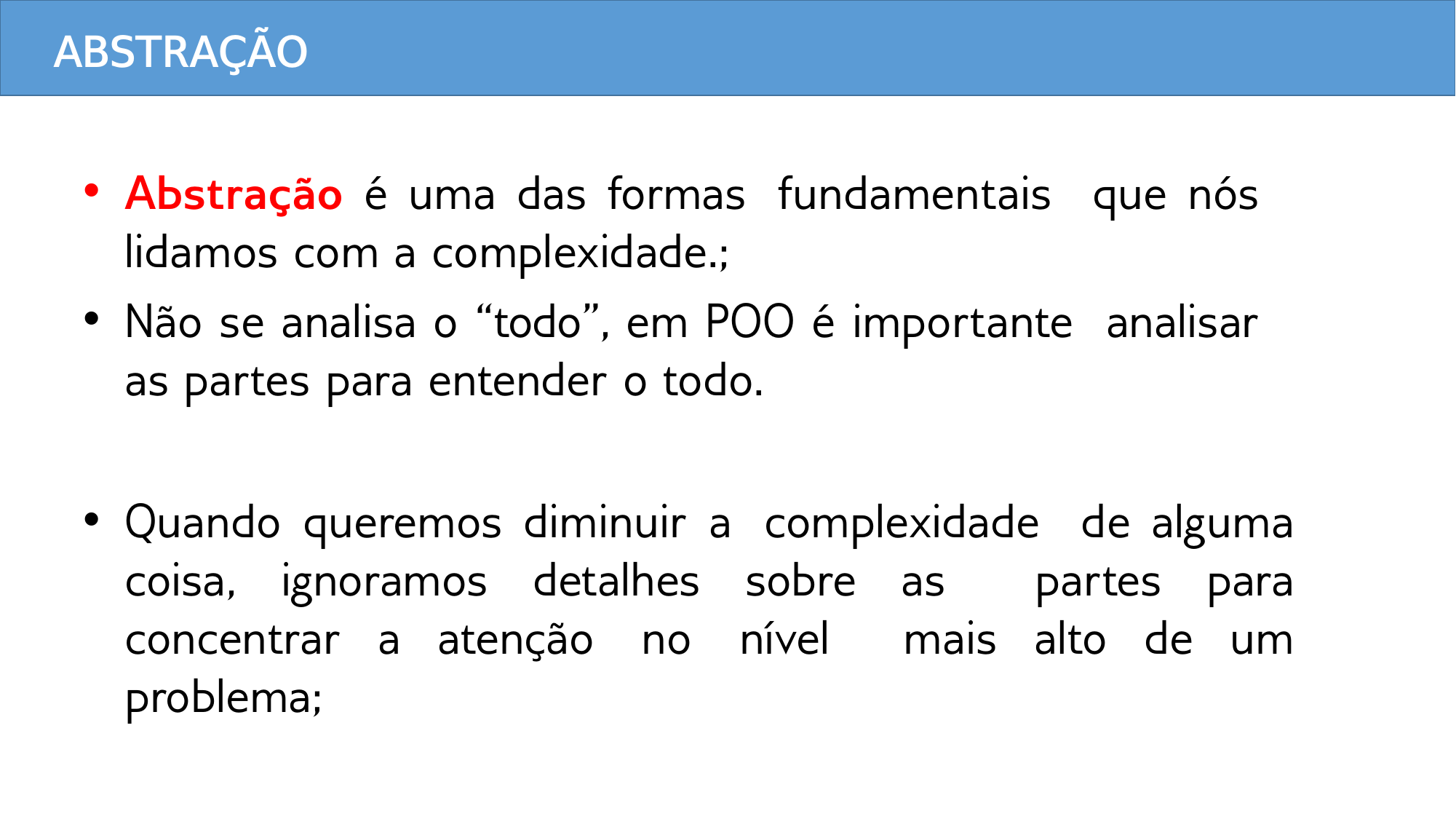

ABSTRAÇÃO

Abstração é uma das formas fundamentais  que nós lidamos com a complexidade.;
Não se analisa o “todo”, em POO é importante  analisar as partes para entender o todo.
Quando queremos diminuir a complexidade  de alguma coisa, ignoramos detalhes sobre as  partes para concentrar a atenção no nível  mais alto de um problema;